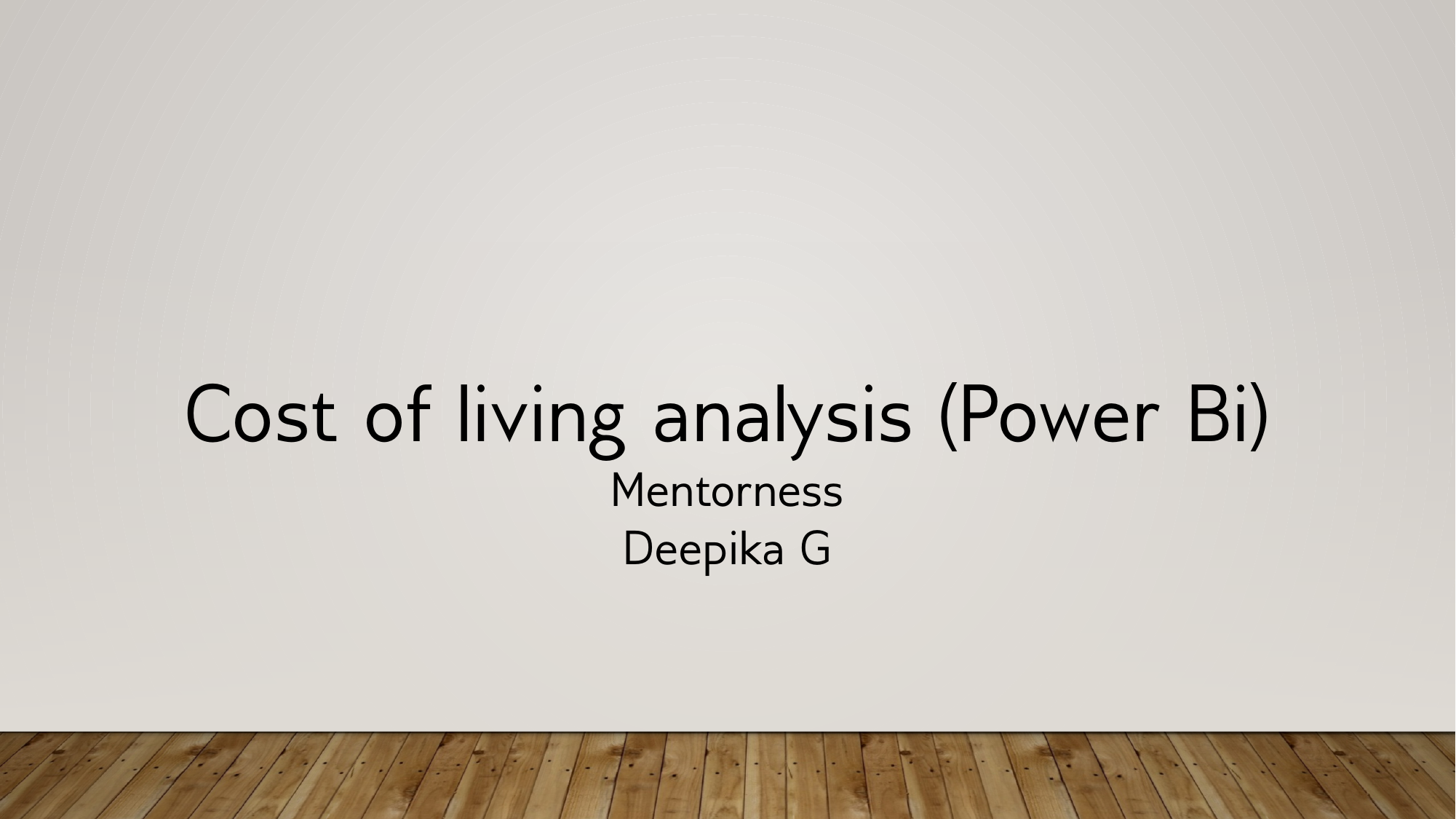

Cost of living analysis (Power Bi)
Mentorness
Deepika G